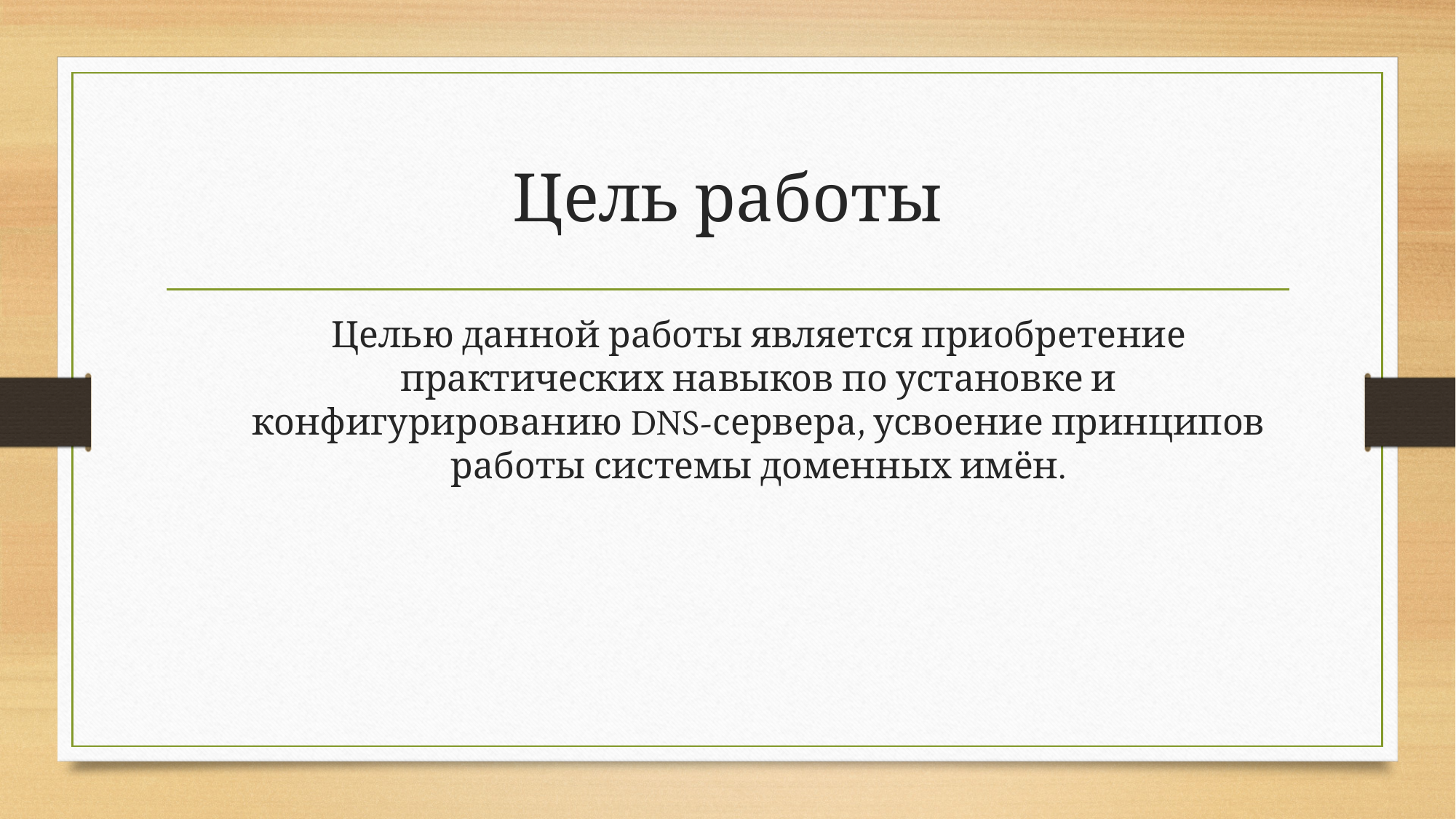

# Цель работы
Целью данной работы является приобретение практических навыков по установке и конфигурированию DNS-сервера, усвоение принципов работы системы доменных имён.